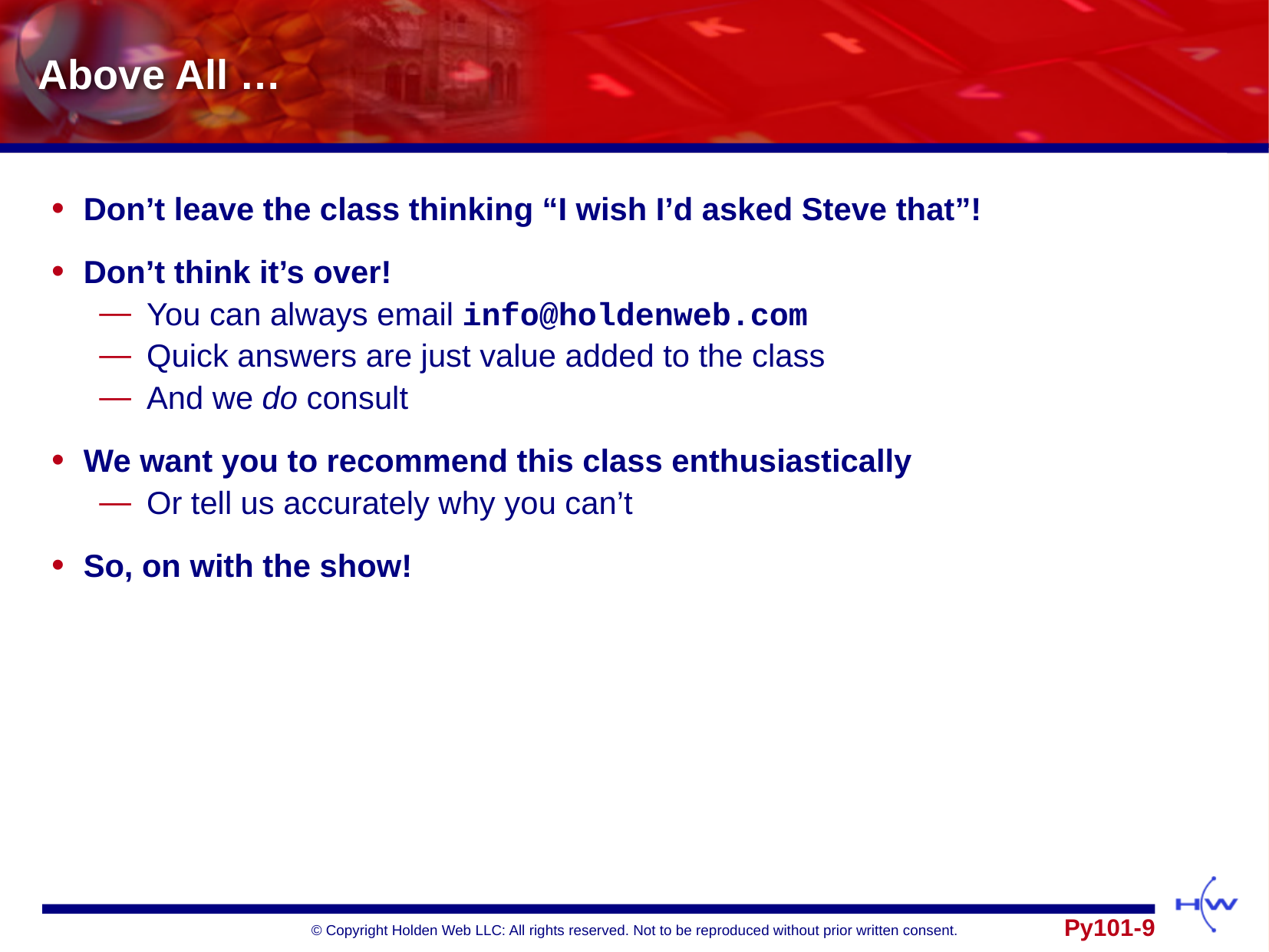

# Above All …
Don’t leave the class thinking “I wish I’d asked Steve that”!
Don’t think it’s over!
You can always email info@holdenweb.com
Quick answers are just value added to the class
And we do consult
We want you to recommend this class enthusiastically
Or tell us accurately why you can’t
So, on with the show!